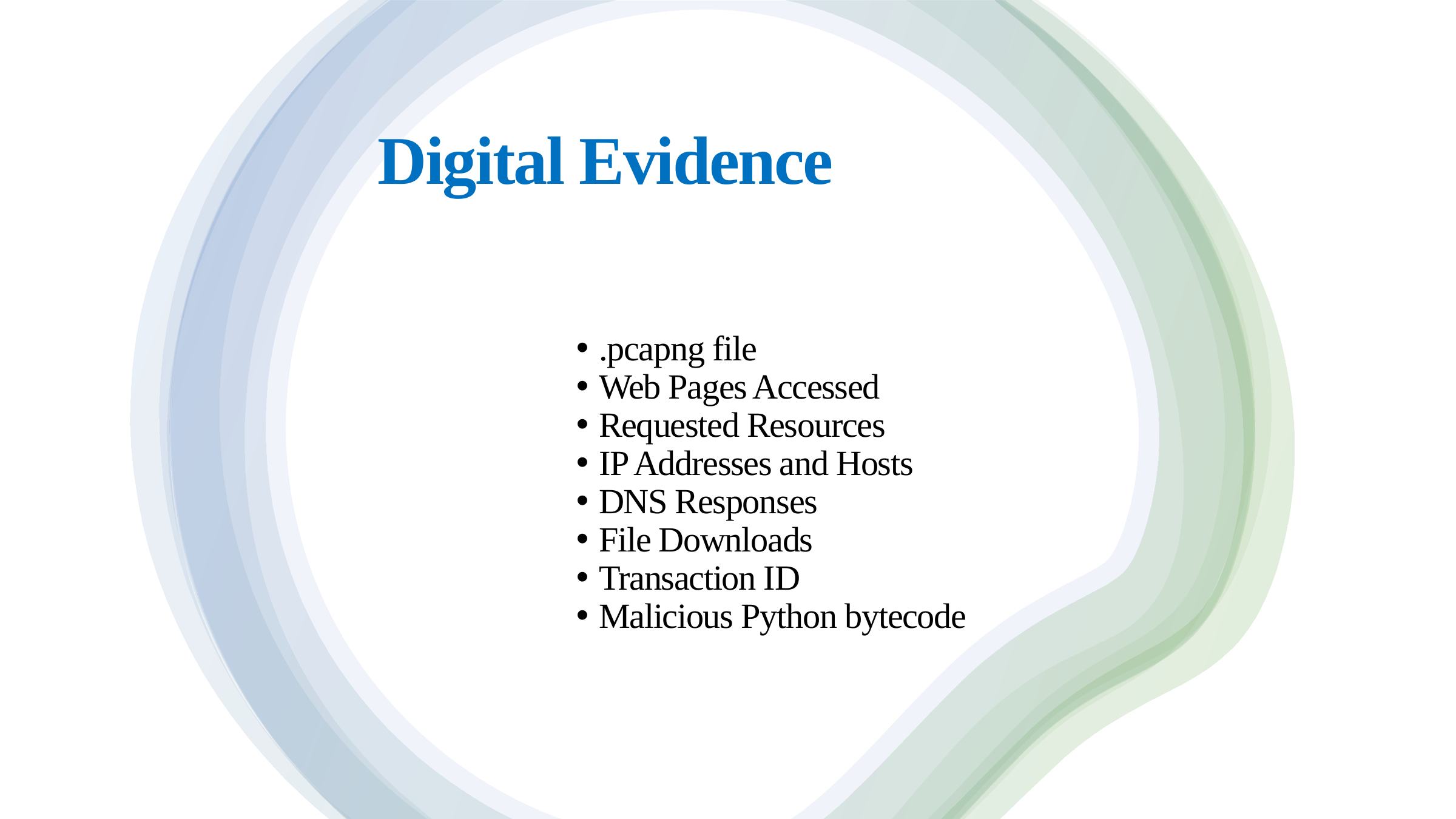

Digital Evidence
.pcapng file
Web Pages Accessed
Requested Resources
IP Addresses and Hosts
DNS Responses
File Downloads
Transaction ID
Malicious Python bytecode